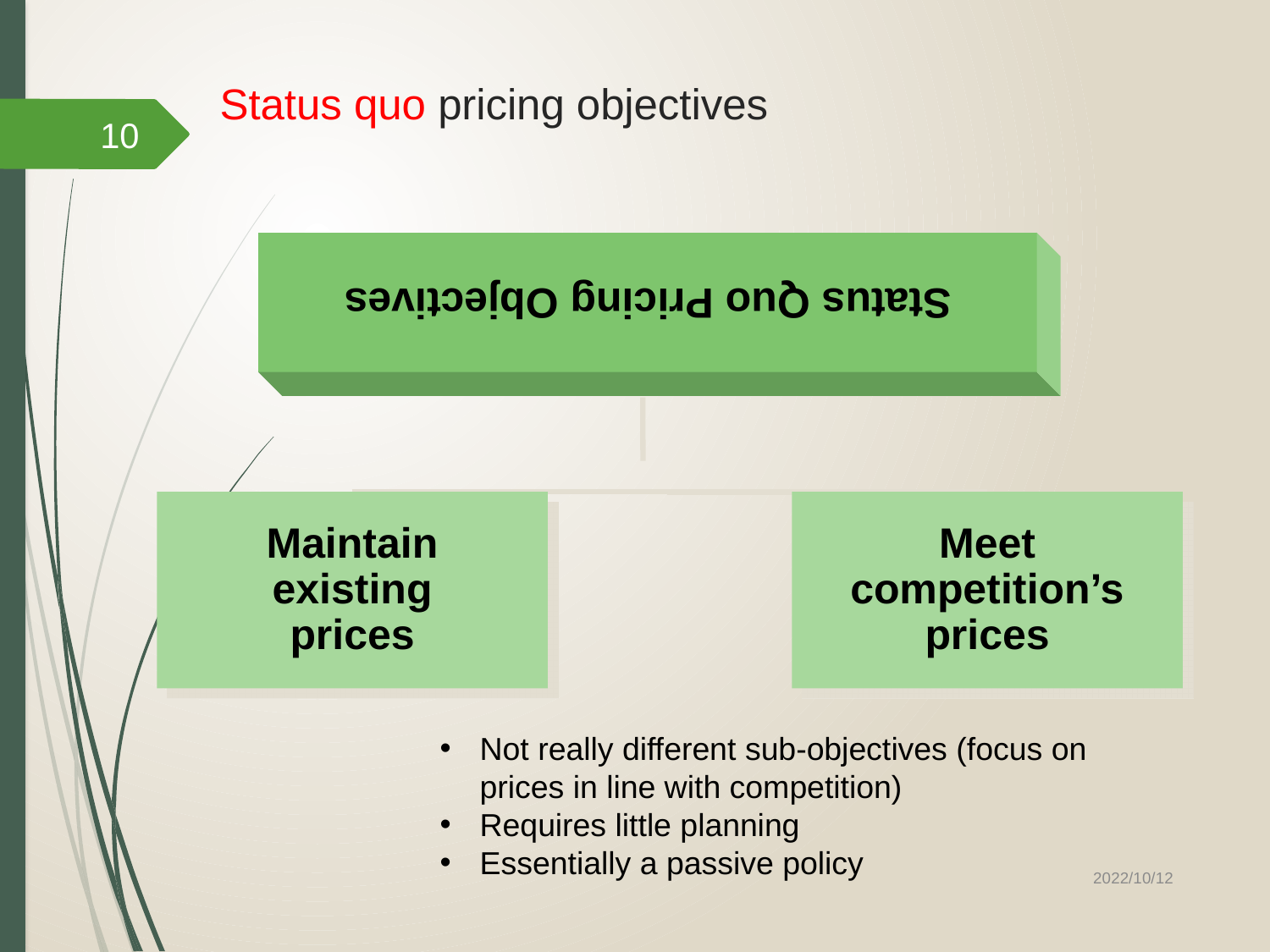

# Status quo pricing objectives
10
Status Quo Pricing Objectives

Maintain
existing
prices
Meet
competition’s
prices

Not really different sub-objectives (focus on prices in line with competition)
Requires little planning
Essentially a passive policy
2022/10/12